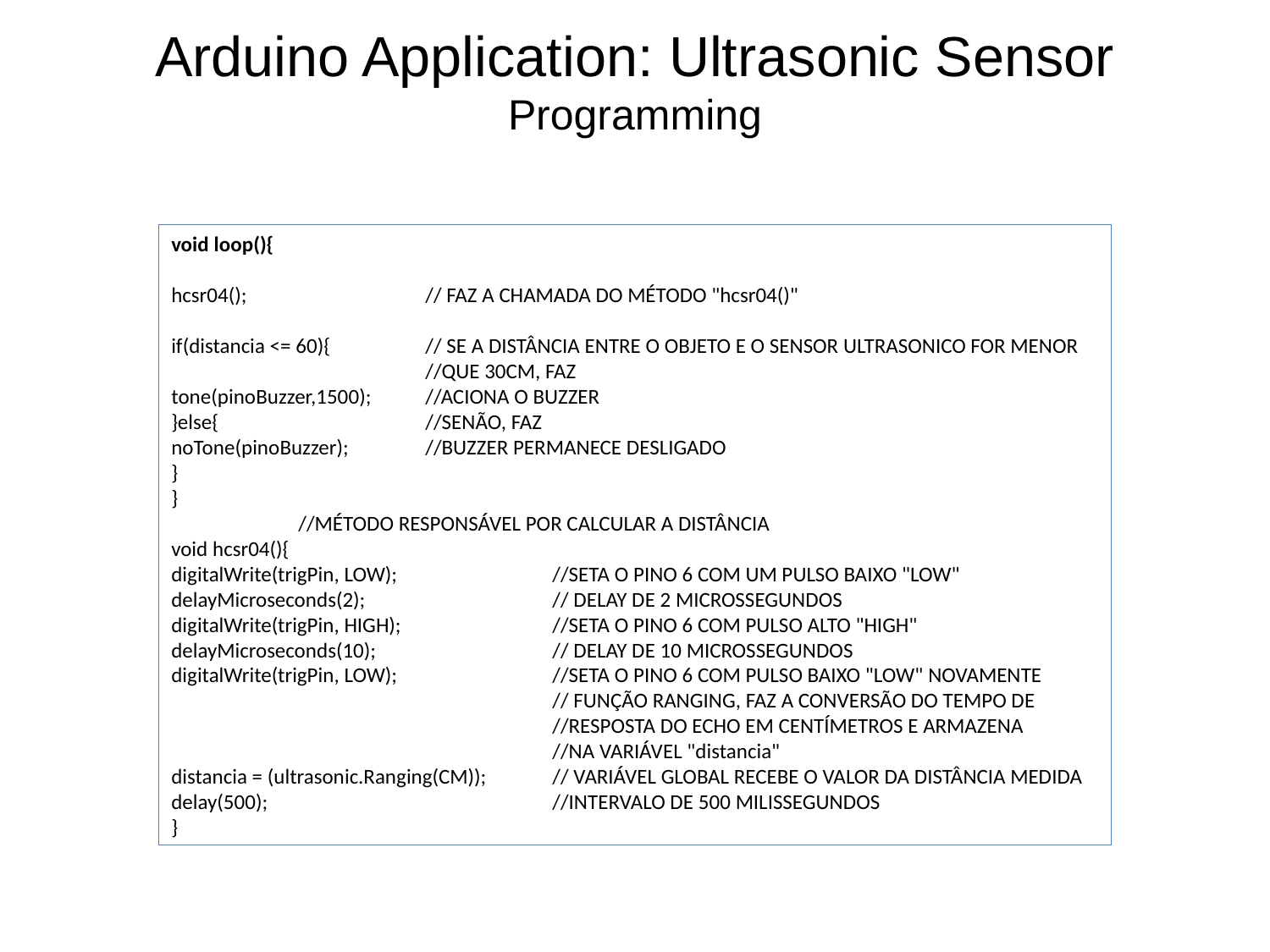

# Arduino Application: Ultrasonic Sensor Programming
void loop(){

hcsr04(); 		// FAZ A CHAMADA DO MÉTODO "hcsr04()"

if(distancia <= 60){	// SE A DISTÂNCIA ENTRE O OBJETO E O SENSOR ULTRASONICO FOR MENOR 		//QUE 30CM, FAZ
tone(pinoBuzzer,1500);	//ACIONA O BUZZER
}else{		//SENÃO, FAZ
noTone(pinoBuzzer);	//BUZZER PERMANECE DESLIGADO
}
}
	//MÉTODO RESPONSÁVEL POR CALCULAR A DISTÂNCIA
void hcsr04(){
digitalWrite(trigPin, LOW); 		//SETA O PINO 6 COM UM PULSO BAIXO "LOW"
delayMicroseconds(2); 		// DELAY DE 2 MICROSSEGUNDOS
digitalWrite(trigPin, HIGH); 		//SETA O PINO 6 COM PULSO ALTO "HIGH"
delayMicroseconds(10); 		// DELAY DE 10 MICROSSEGUNDOS
digitalWrite(trigPin, LOW); 		//SETA O PINO 6 COM PULSO BAIXO "LOW" NOVAMENTE
			// FUNÇÃO RANGING, FAZ A CONVERSÃO DO TEMPO DE
			//RESPOSTA DO ECHO EM CENTÍMETROS E ARMAZENA
			//NA VARIÁVEL "distancia"
distancia = (ultrasonic.Ranging(CM)); 	// VARIÁVEL GLOBAL RECEBE O VALOR DA DISTÂNCIA MEDIDA
delay(500); 			//INTERVALO DE 500 MILISSEGUNDOS
}